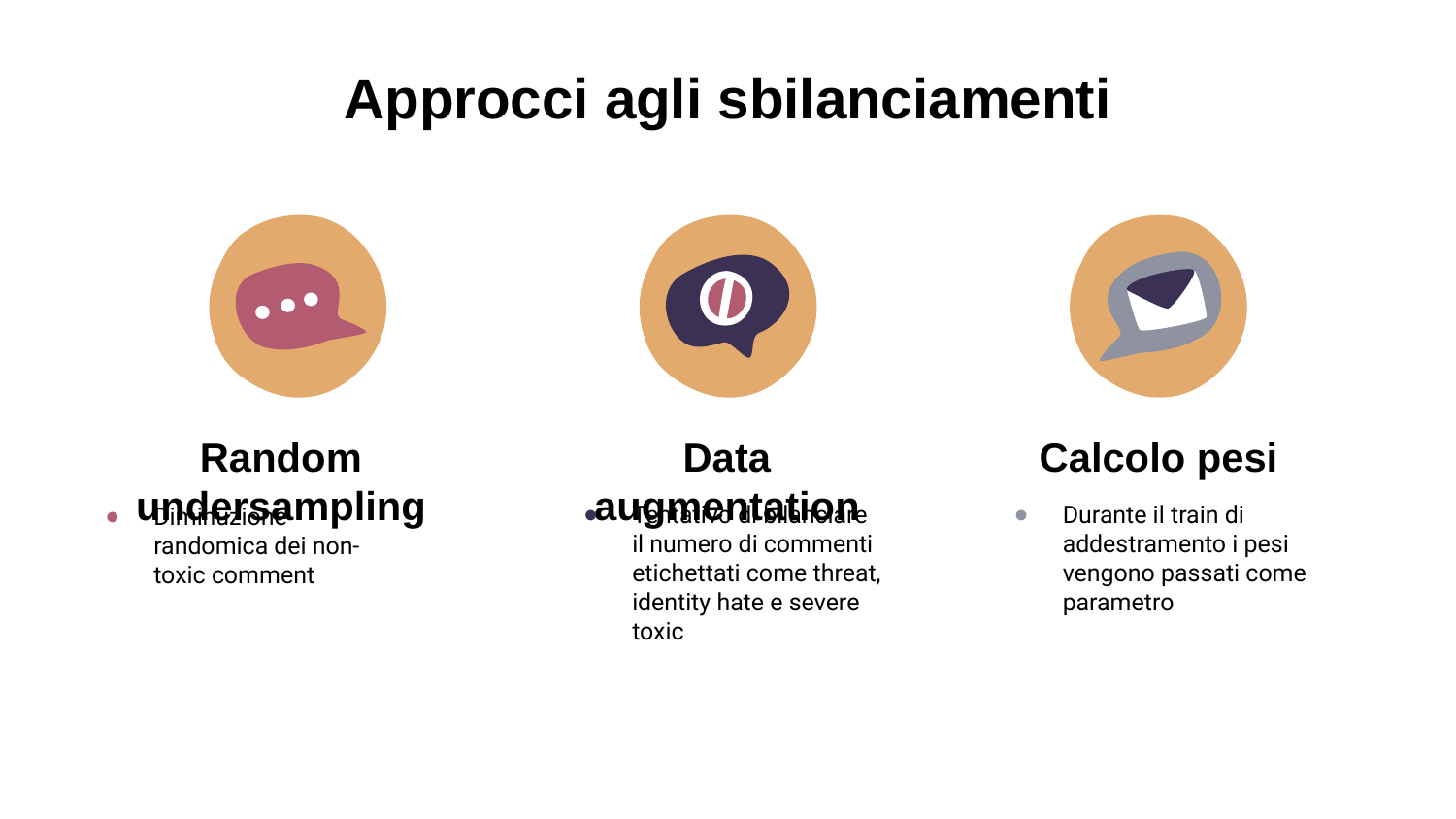

# Approcci agli sbilanciamenti

Data augmentation
Tentativo di bilanciare il numero di commenti etichettati come threat, identity hate e severe toxic
Calcolo pesi
Durante il train di addestramento i pesi vengono passati come parametro
Random undersampling
Diminuzione randomica dei non-toxic comment